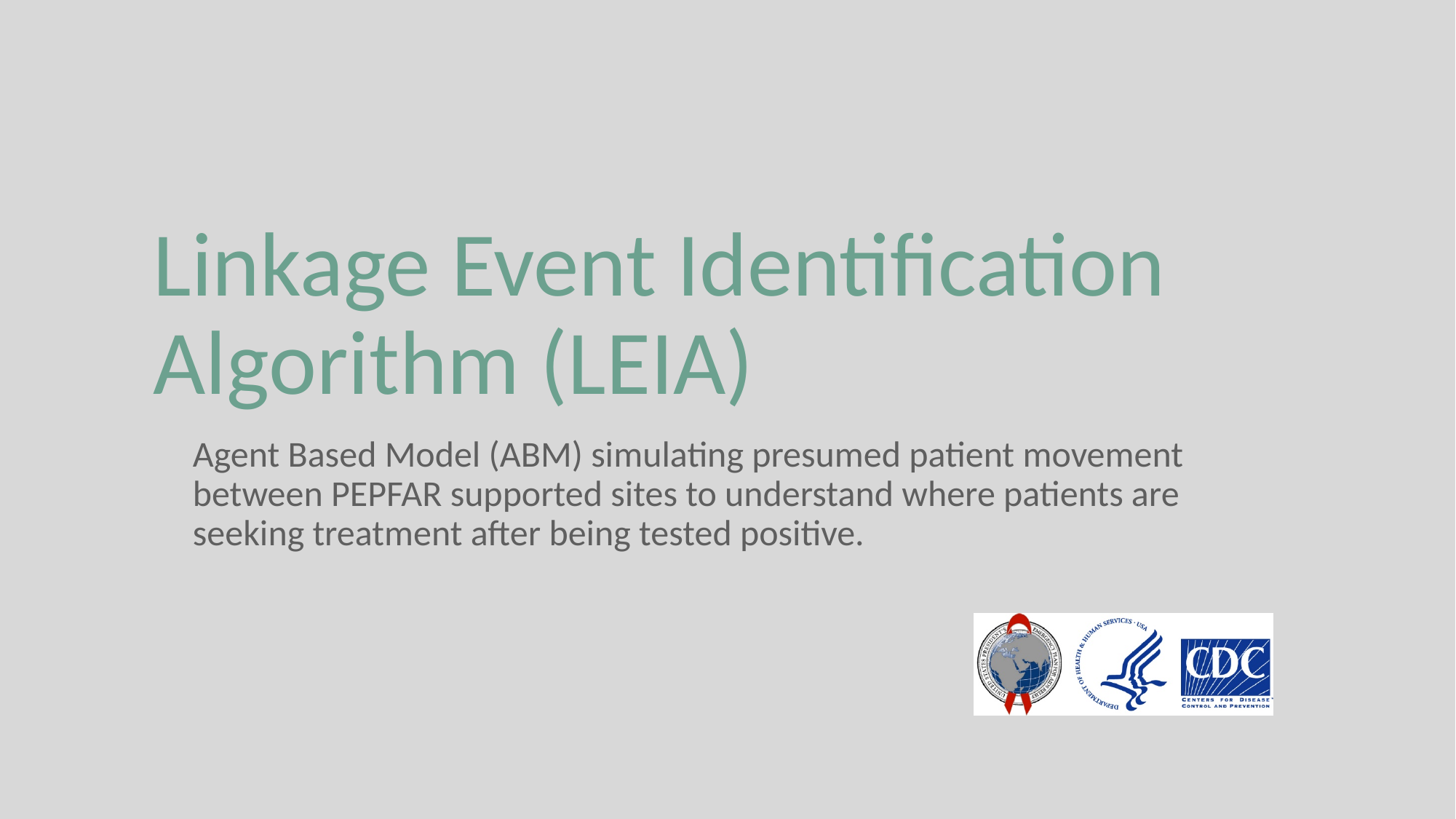

# Linkage Event Identification Algorithm (LEIA)
Agent Based Model (ABM) simulating presumed patient movement between PEPFAR supported sites to understand where patients are seeking treatment after being tested positive.